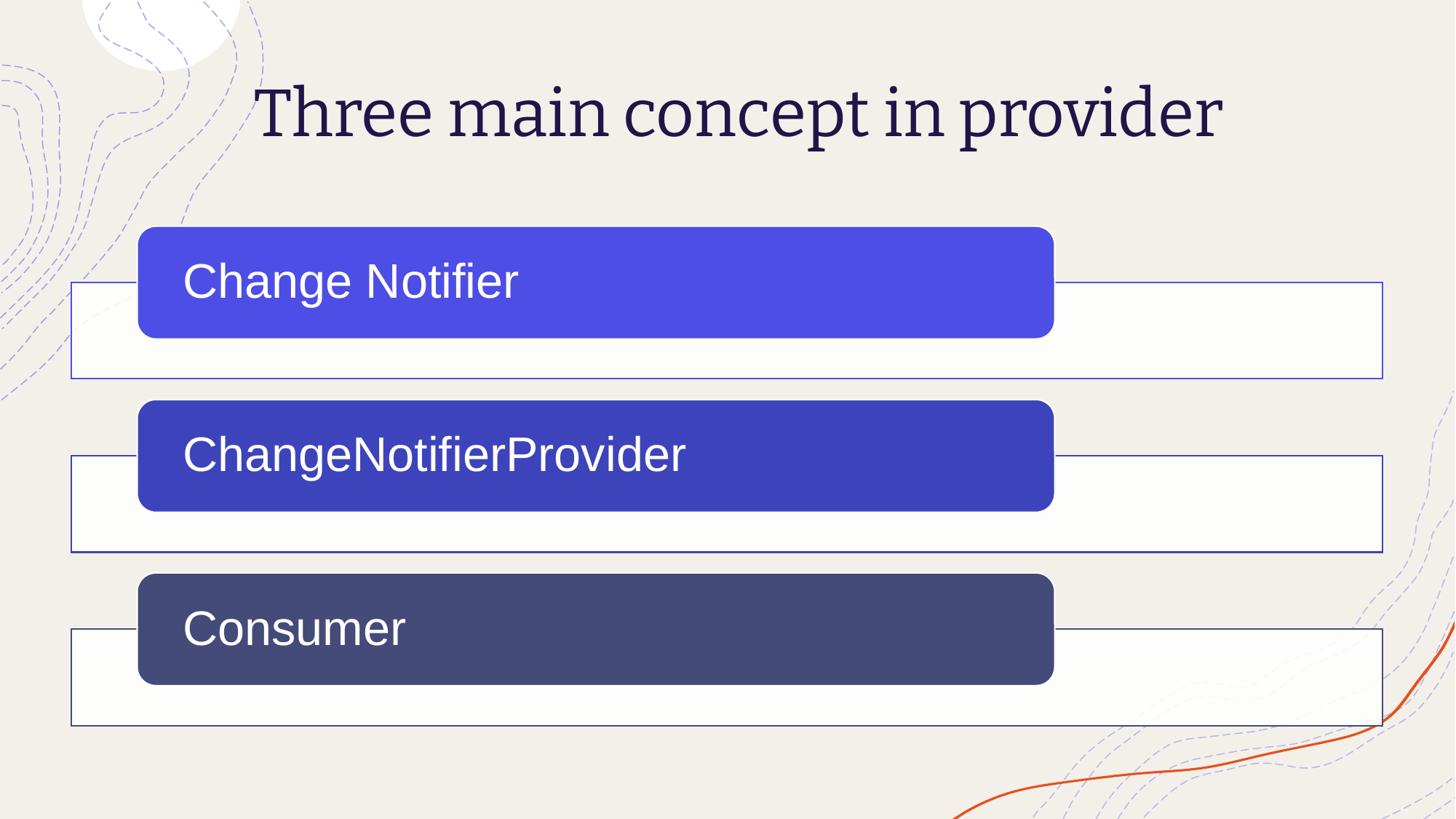

# Three main concept in provider
Change Notifier
ChangeNotifierProvider
Consumer